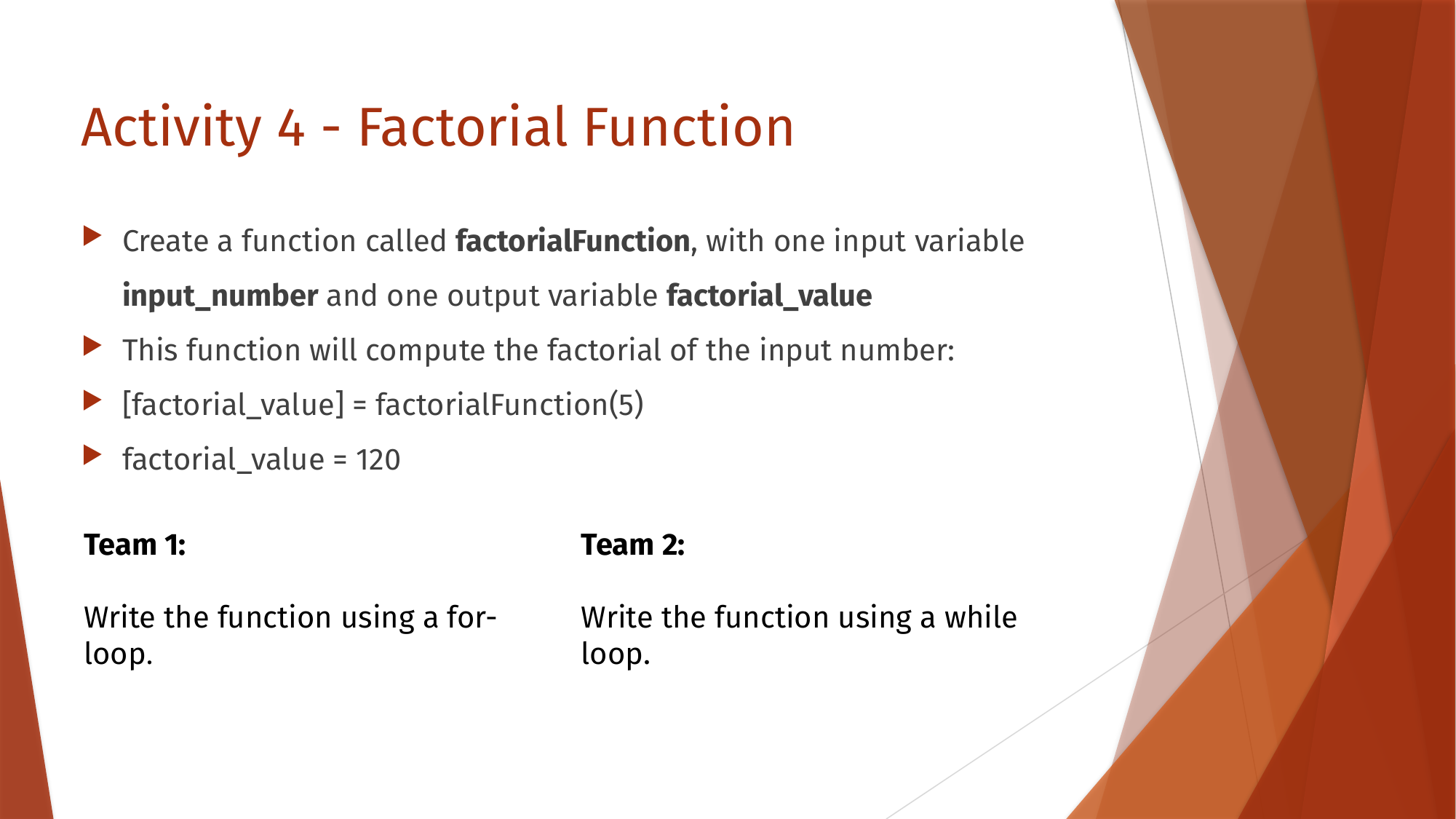

# Activity 4 - Factorial Function
Create a function called factorialFunction, with one input variable input_number and one output variable factorial_value
This function will compute the factorial of the input number:
[factorial_value] = factorialFunction(5)
factorial_value = 120
Team 2:

Write the function using a while loop.
Team 1:

Write the function using a for-loop.